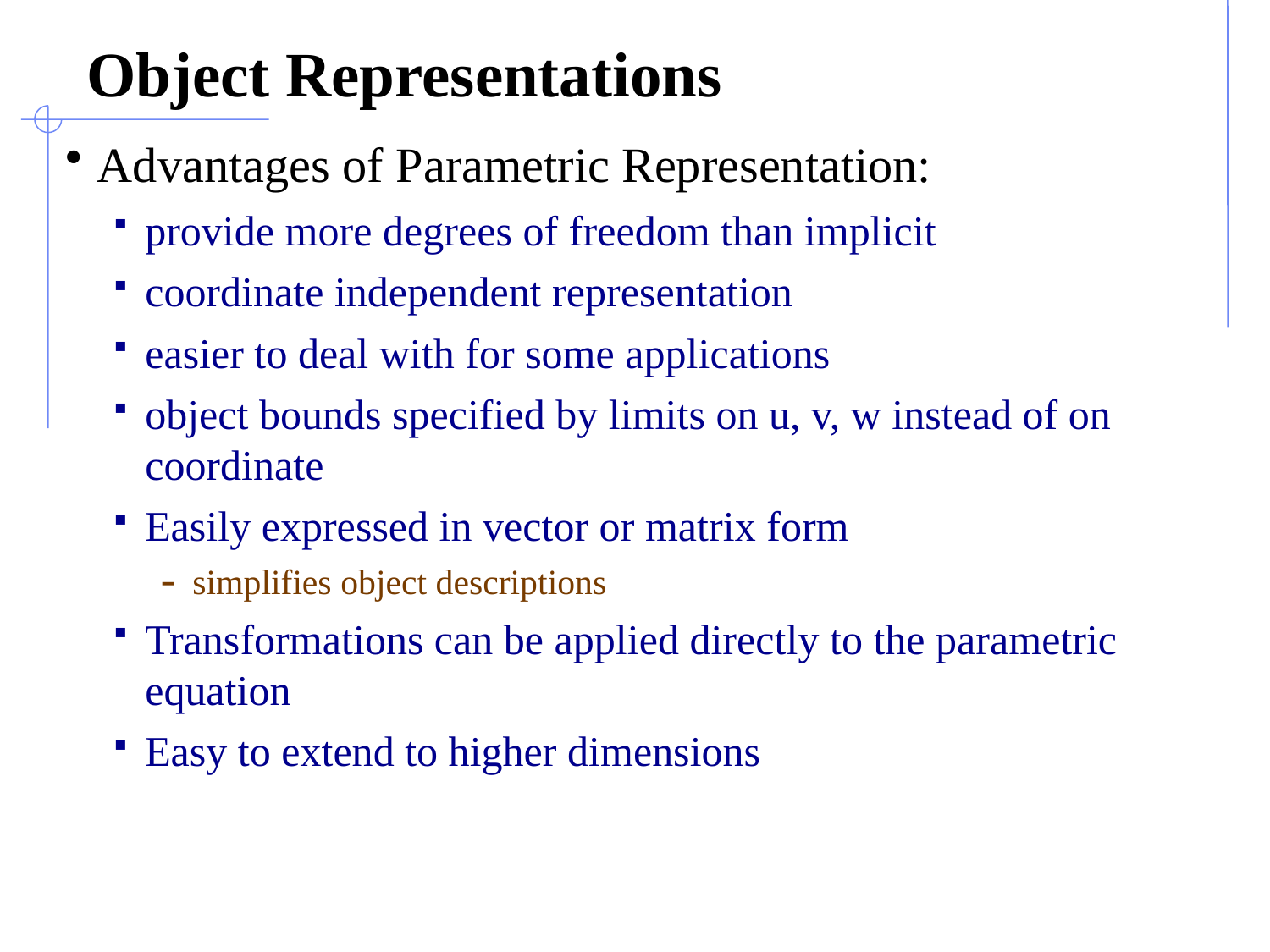

# Object Representations
Advantages of Parametric Representation:
provide more degrees of freedom than implicit
coordinate independent representation
easier to deal with for some applications
object bounds specified by limits on u, v, w instead of on coordinate
Easily expressed in vector or matrix form
simplifies object descriptions
Transformations can be applied directly to the parametric equation
Easy to extend to higher dimensions